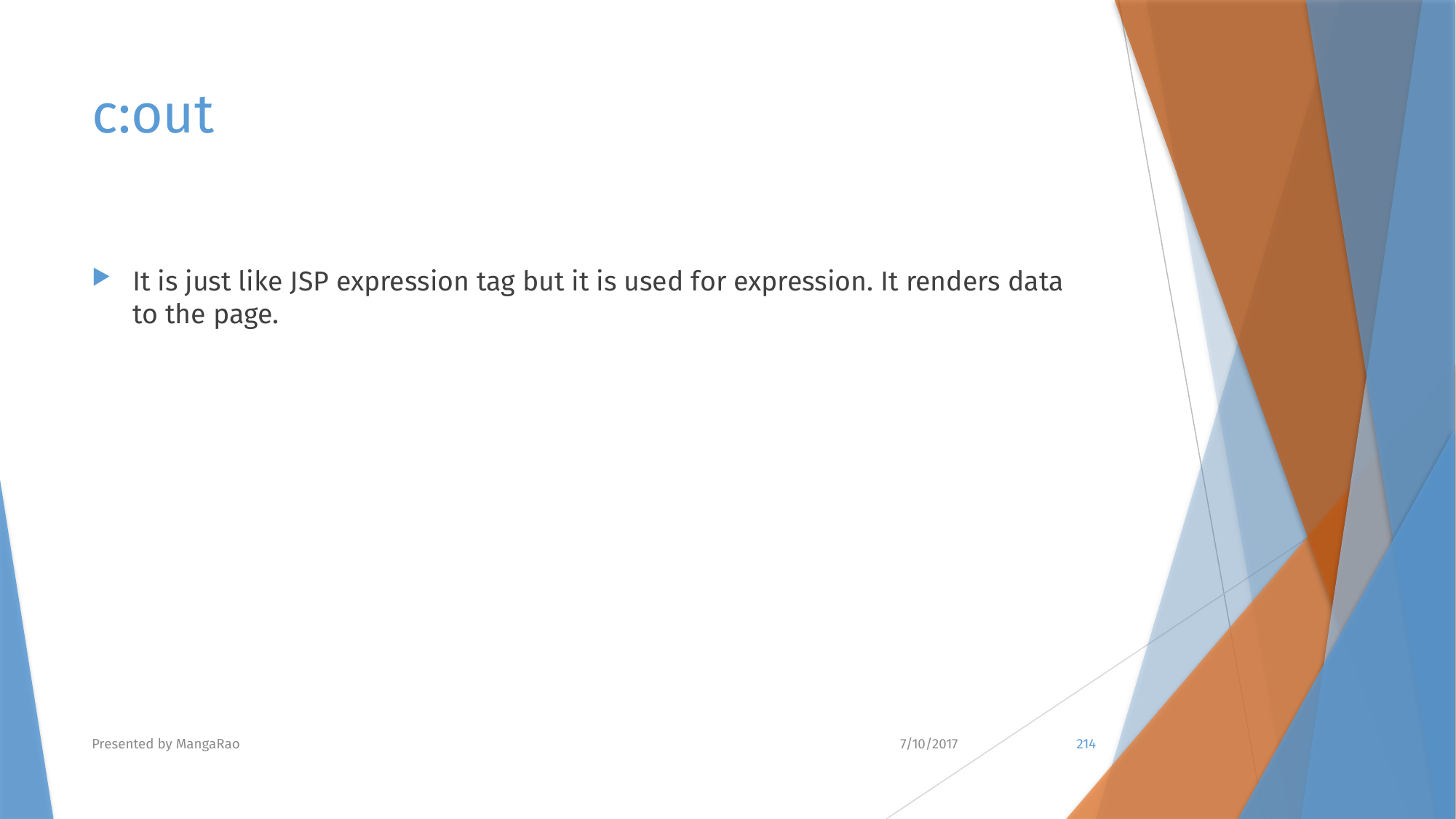

# c:out
It is just like JSP expression tag but it is used for expression. It renders data to the page.
Presented by MangaRao
7/10/2017
214